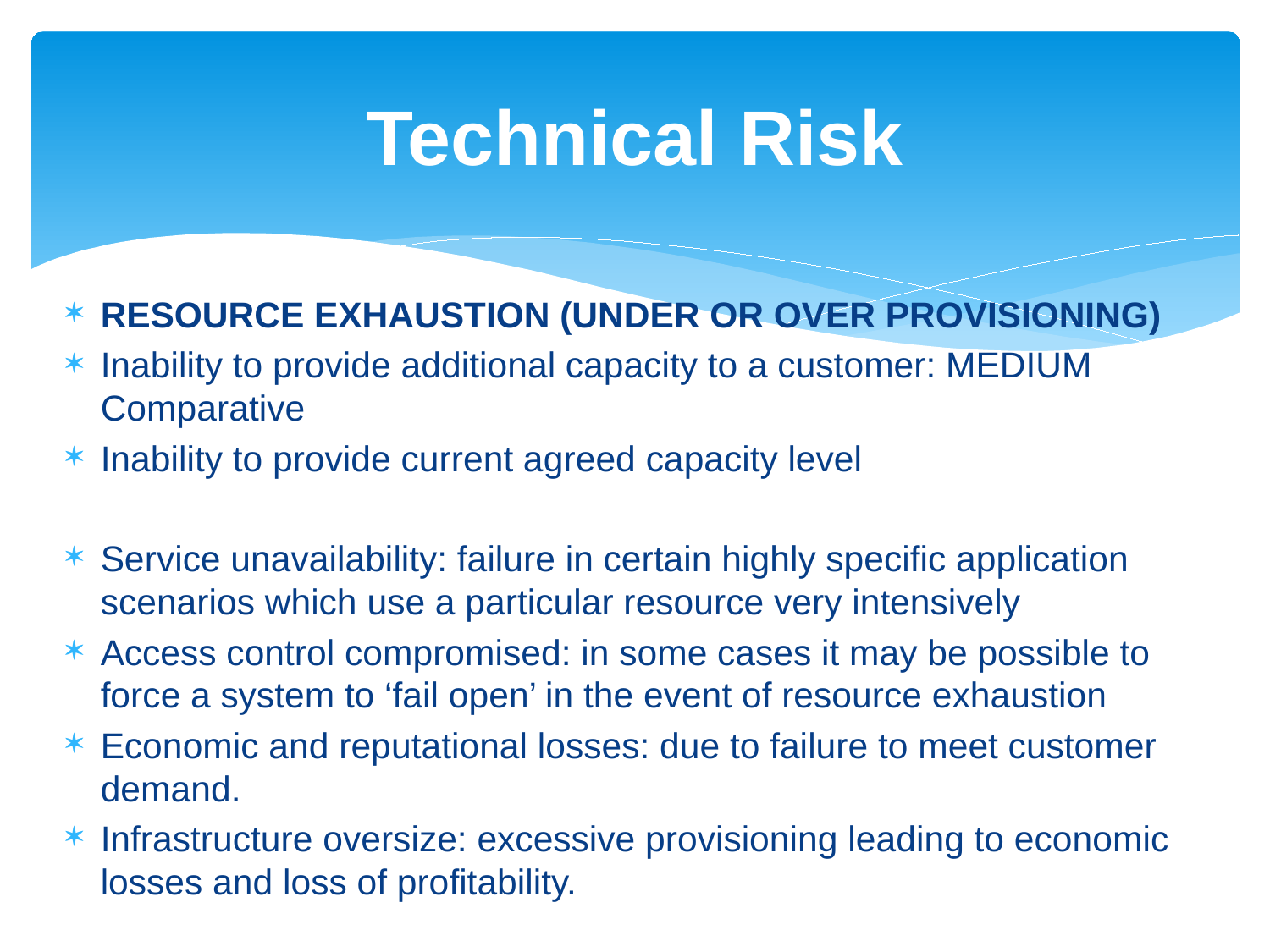

# Technical Risk
RESOURCE EXHAUSTION (UNDER OR OVER PROVISIONING)
Inability to provide additional capacity to a customer: MEDIUM 	Comparative
Inability to provide current agreed capacity level

Service unavailability: failure in certain highly specific application scenarios which use a particular resource very intensively
Access control compromised: in some cases it may be possible to force a system to ‘fail open’ in the event of resource exhaustion
Economic and reputational losses: due to failure to meet customer demand.
Infrastructure oversize: excessive provisioning leading to economic losses and loss of profitability.